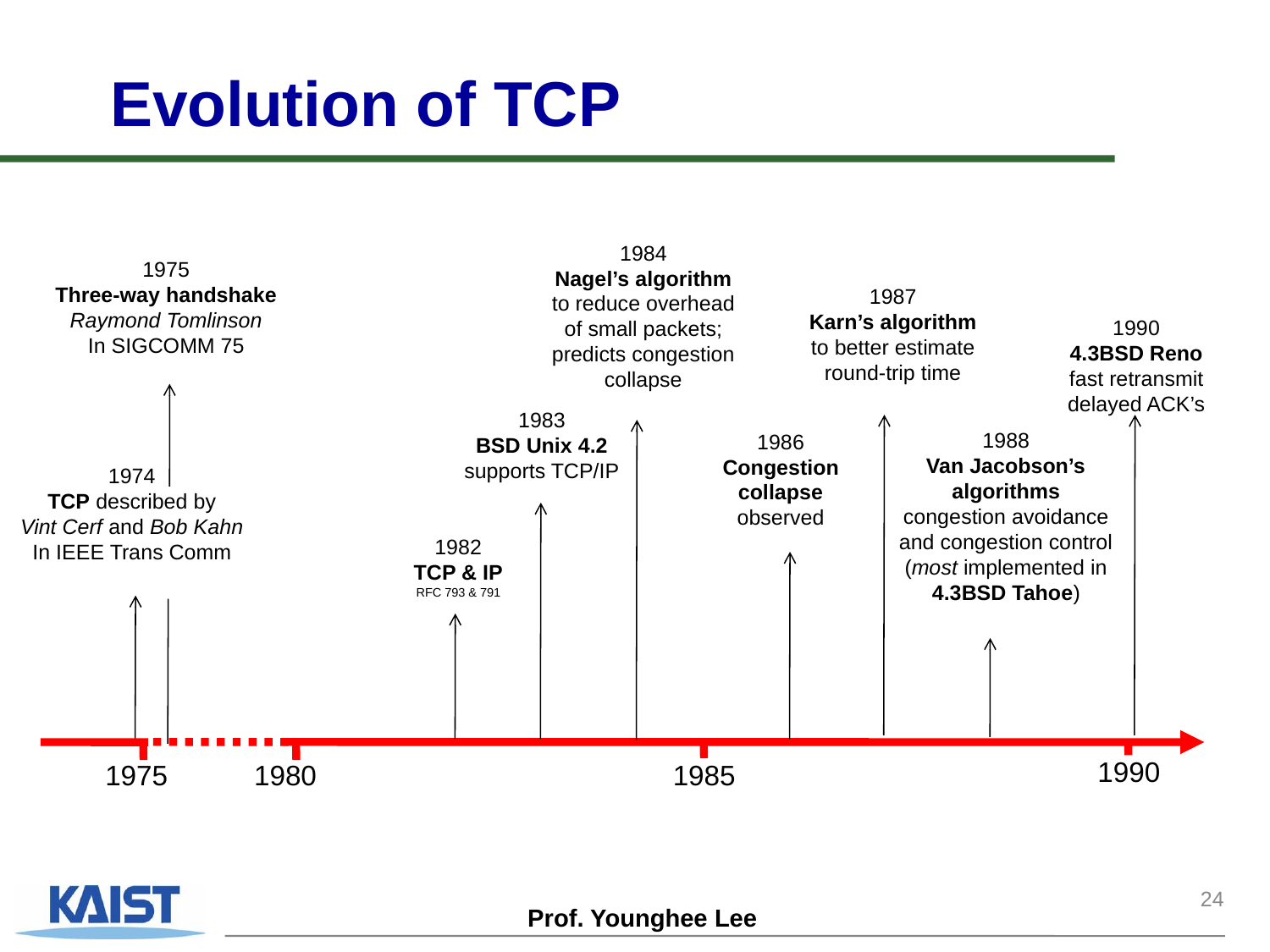

# Evolution of TCP
1984
Nagel’s algorithm
to reduce overhead
of small packets;
predicts congestion collapse
1975
Three-way handshake
Raymond Tomlinson
In SIGCOMM 75
1987
Karn’s algorithm
to better estimate round-trip time
1990
4.3BSD Reno
fast retransmit
delayed ACK’s

1983
BSD Unix 4.2
supports TCP/IP

1988
Van Jacobson’s algorithms
congestion avoidance and congestion control
(most implemented in 4.3BSD Tahoe)
1986
Congestion collapse
observed
1974
TCP described by
Vint Cerf and Bob Kahn
In IEEE Trans Comm

1982
TCP & IP
RFC 793 & 791

1990
1975
1980
1985
24